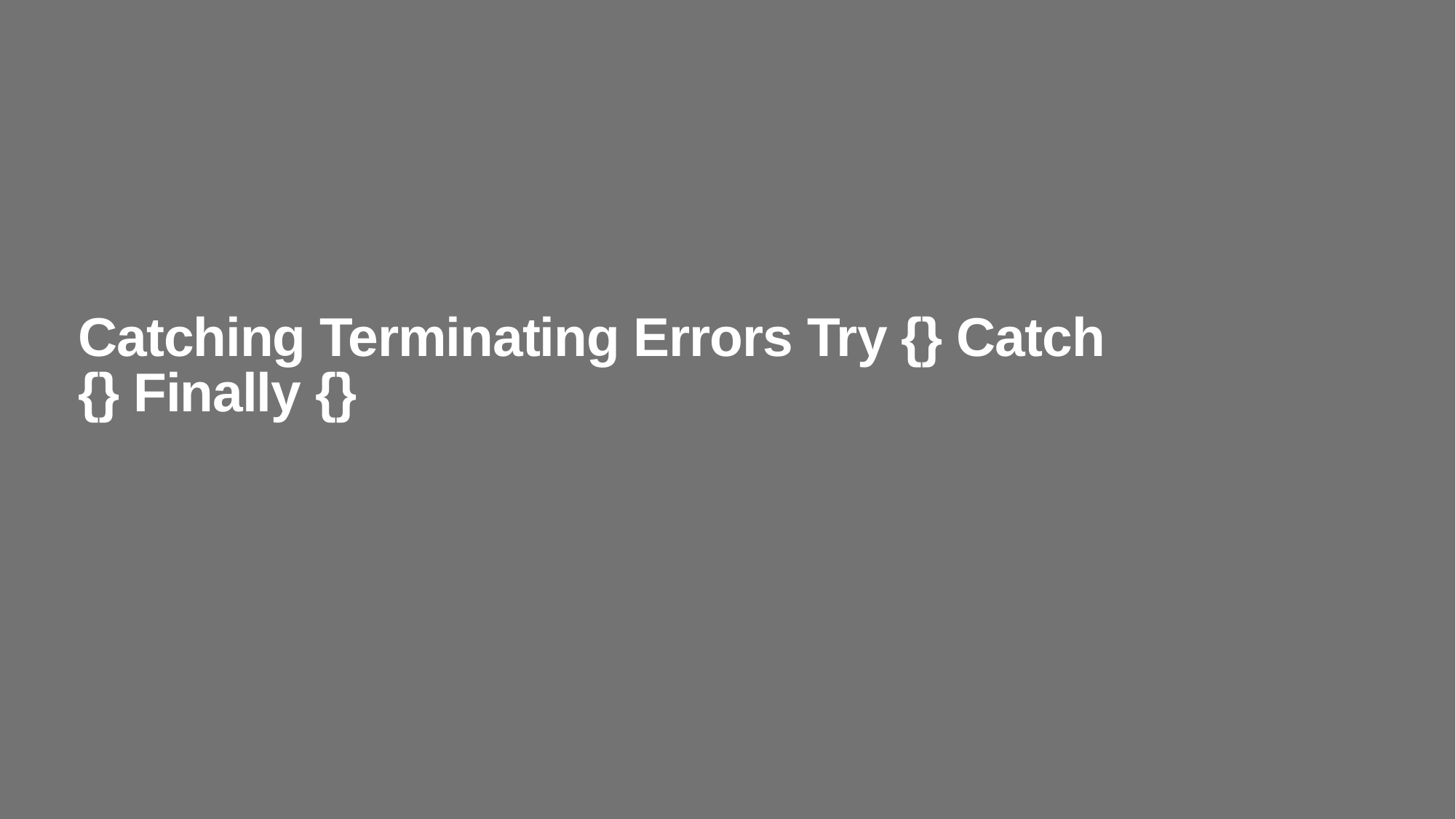

# Catching Terminating Errors Try {} Catch {} Finally {}